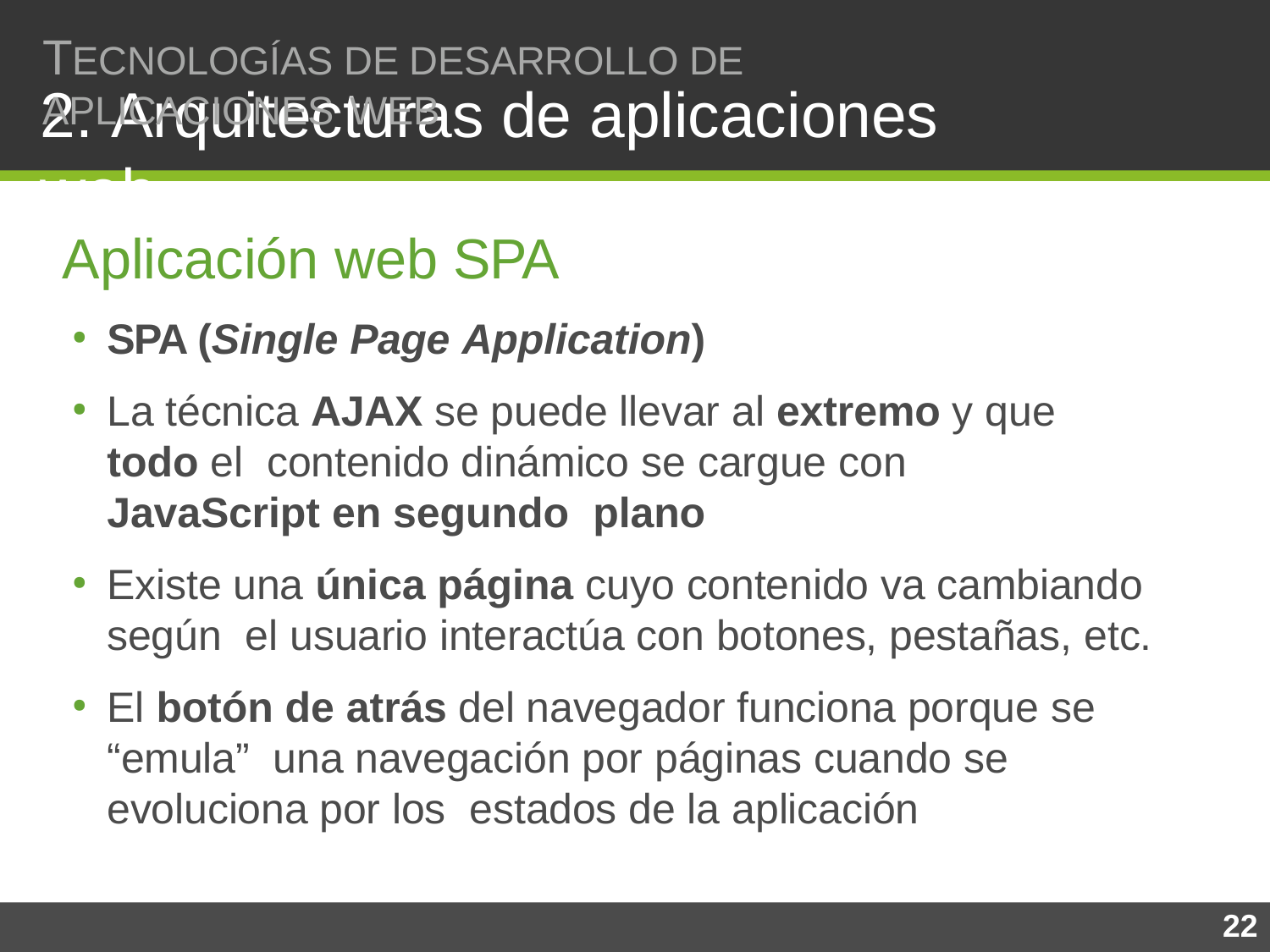

TECNOLOGÍAS DE DESARROLLO DE APLICACIONES WEB
# 2. Arquitecturas de aplicaciones web
Aplicación web SPA
SPA (Single Page Application)
La técnica AJAX se puede llevar al extremo y que todo el  contenido dinámico se cargue con JavaScript en segundo  plano
Existe una única página cuyo contenido va cambiando según  el usuario interactúa con botones, pestañas, etc.
El botón de atrás del navegador funciona porque se “emula”  una navegación por páginas cuando se evoluciona por los  estados de la aplicación
22